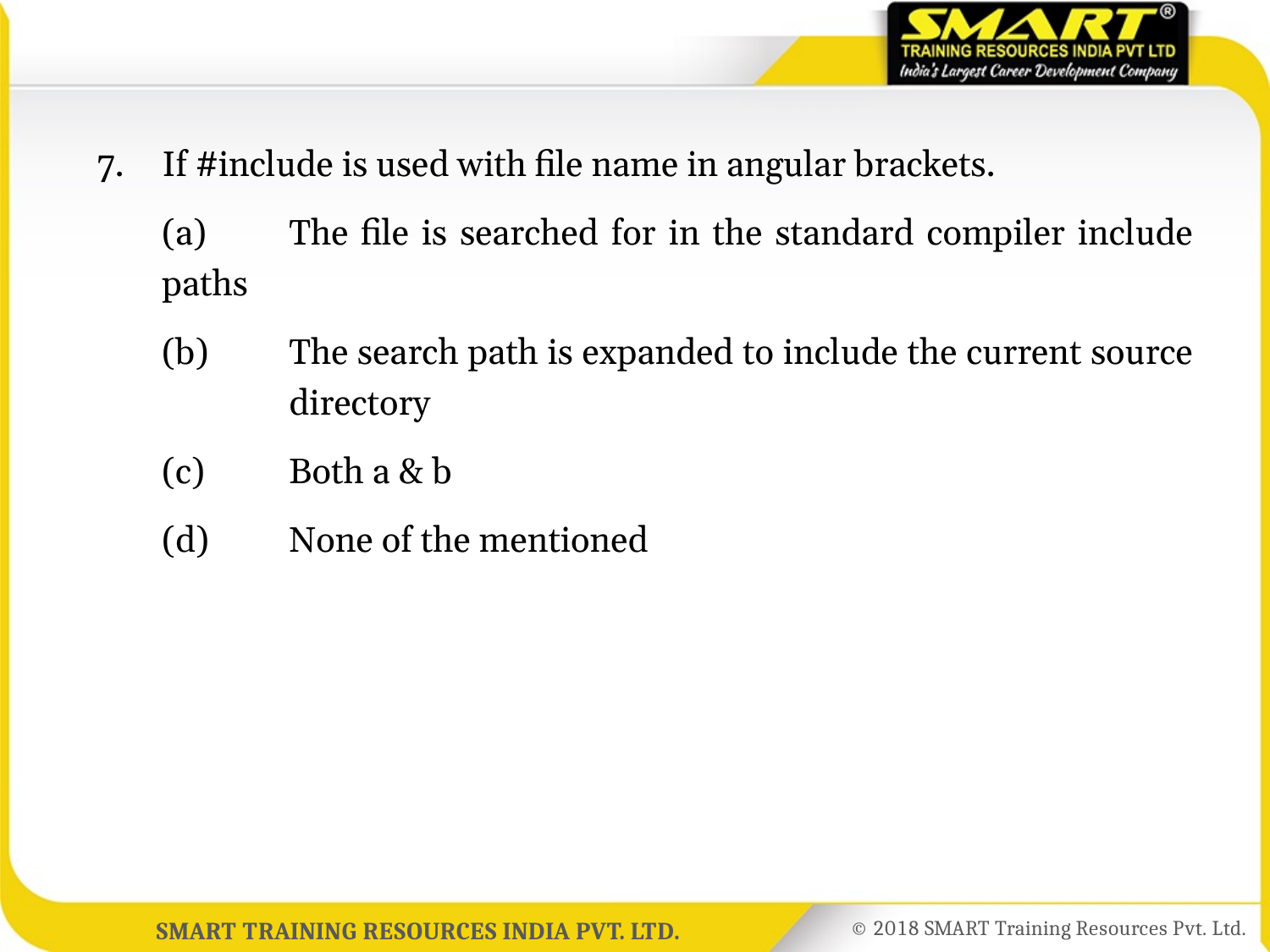

7.	If #include is used with file name in angular brackets.
	(a)	The file is searched for in the standard compiler include paths
	(b)	The search path is expanded to include the current source 	directory
	(c)	Both a & b
	(d)	None of the mentioned